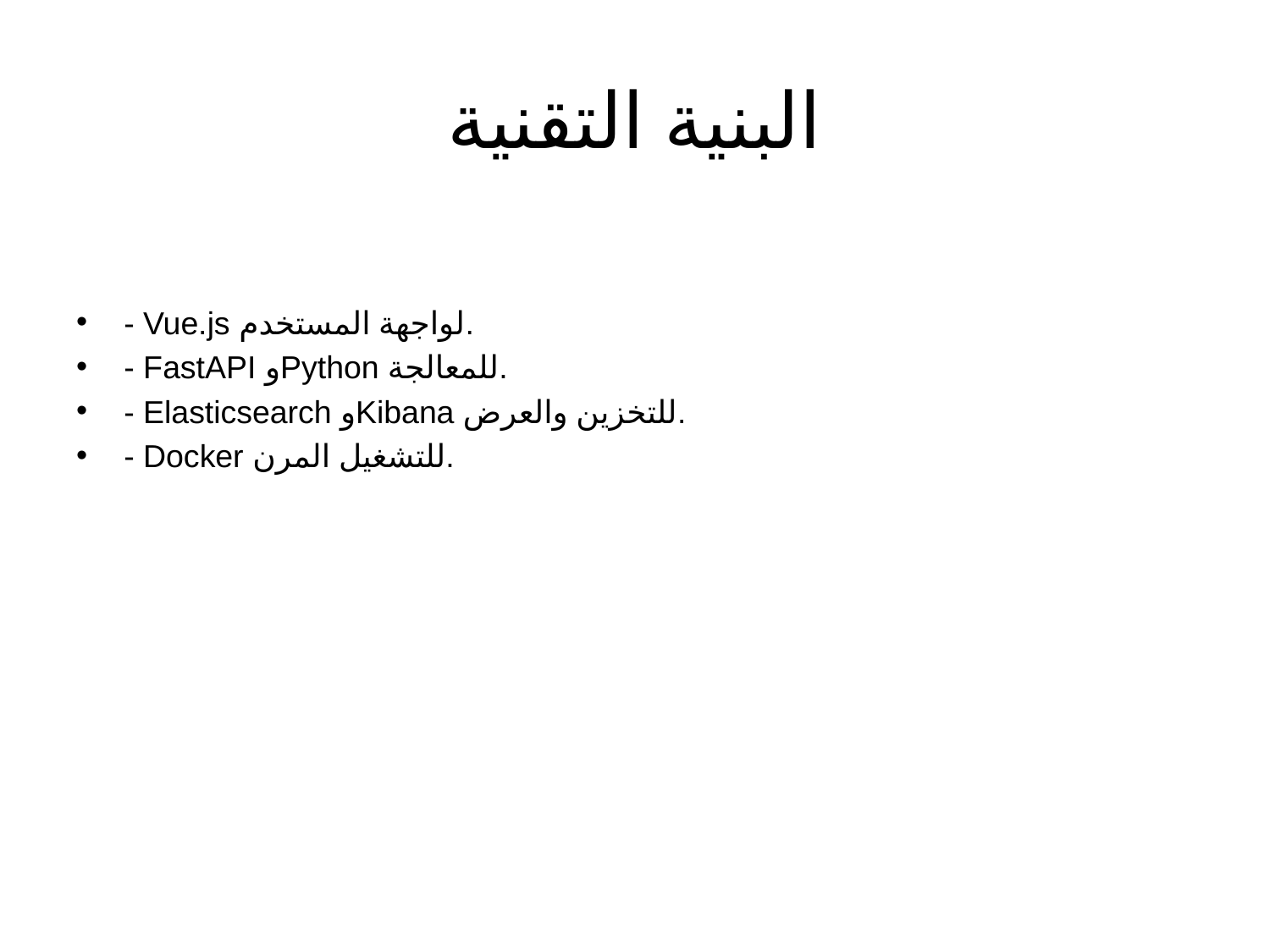

# البنية التقنية

- Vue.js لواجهة المستخدم.
- FastAPI وPython للمعالجة.
- Elasticsearch وKibana للتخزين والعرض.
- Docker للتشغيل المرن.